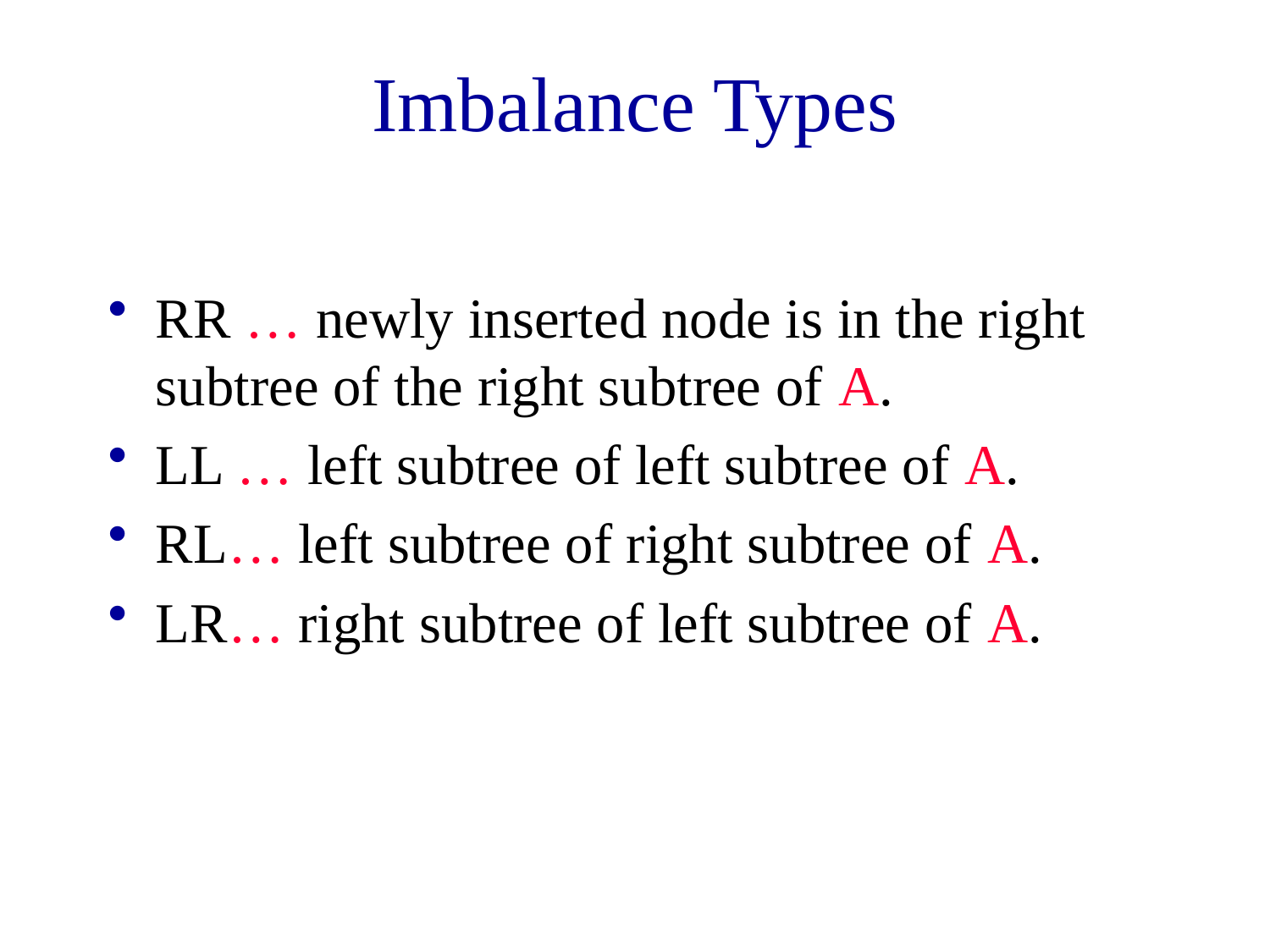

# Imbalance Types
RR … newly inserted node is in the right subtree of the right subtree of A.
LL … left subtree of left subtree of A.
RL… left subtree of right subtree of A.
LR… right subtree of left subtree of A.